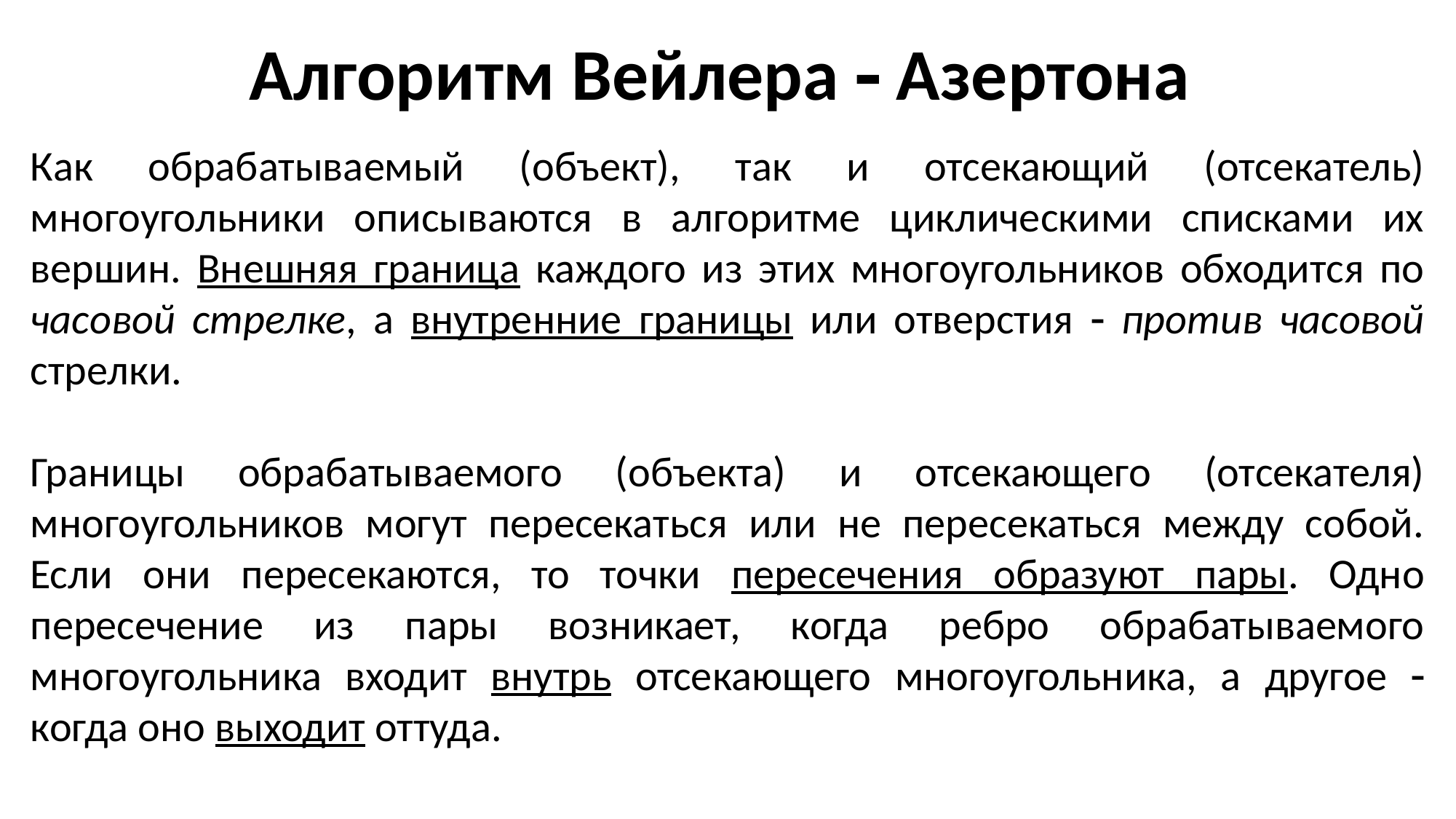

Алгоритм Вейлера − Азертона
Как обрабатываемый (объект), так и отсекающий (отсекатель) многоугольники описываются в алгоритме циклическими списками их вершин. Внешняя граница каждого из этих многоугольников обходится по часовой стрелке, а внутренние границы или отверстия − против часовой стрелки.

Границы обрабатываемого (объекта) и отсекающего (отсекателя) многоугольников могут пересекаться или не пересекаться между собой. Если они пересекаются, то точки пересечения образуют пары. Одно пересечение из пары возникает, когда ребро обрабатываемого многоугольника входит внутрь отсекающего многоугольника, а другое − когда оно выходит оттуда.